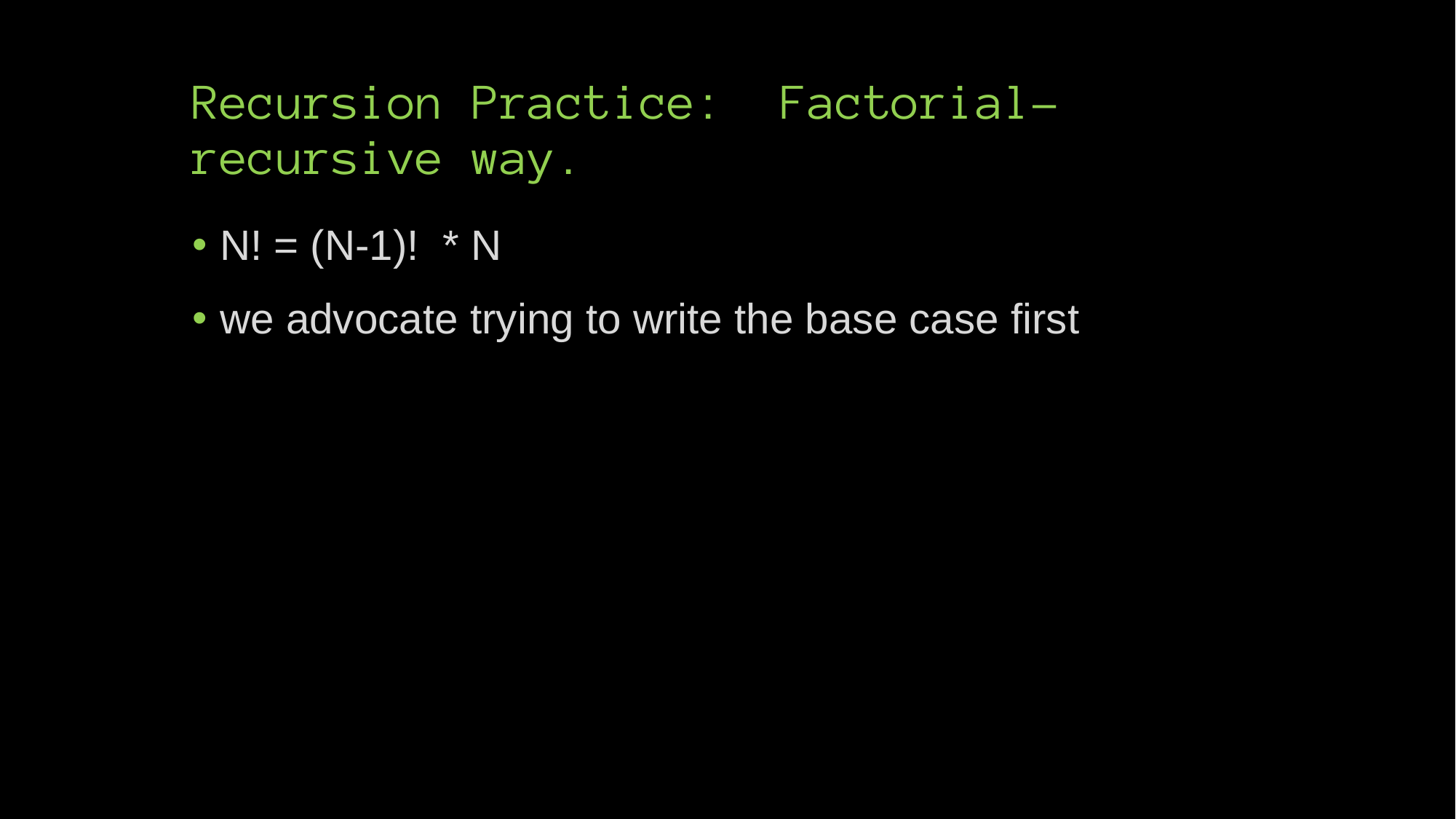

# Recursion Practice:  Factorial-recursive way.
N! = (N-1)!  * N
we advocate trying to write the base case first